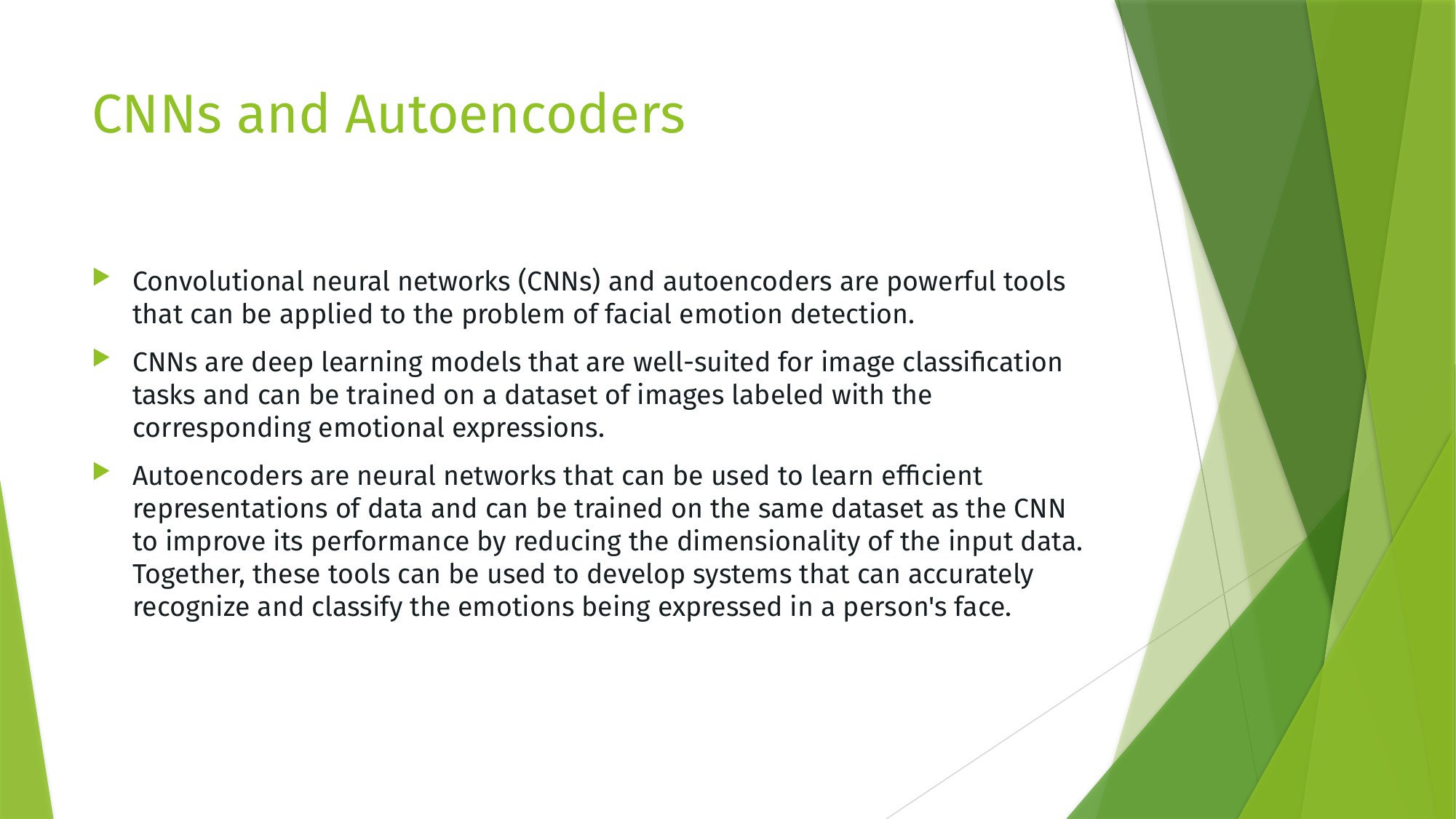

# CNNs and Autoencoders
Convolutional neural networks (CNNs) and autoencoders are powerful tools that can be applied to the problem of facial emotion detection.
CNNs are deep learning models that are well-suited for image classification tasks and can be trained on a dataset of images labeled with the corresponding emotional expressions.
Autoencoders are neural networks that can be used to learn efficient representations of data and can be trained on the same dataset as the CNN to improve its performance by reducing the dimensionality of the input data. Together, these tools can be used to develop systems that can accurately recognize and classify the emotions being expressed in a person's face.